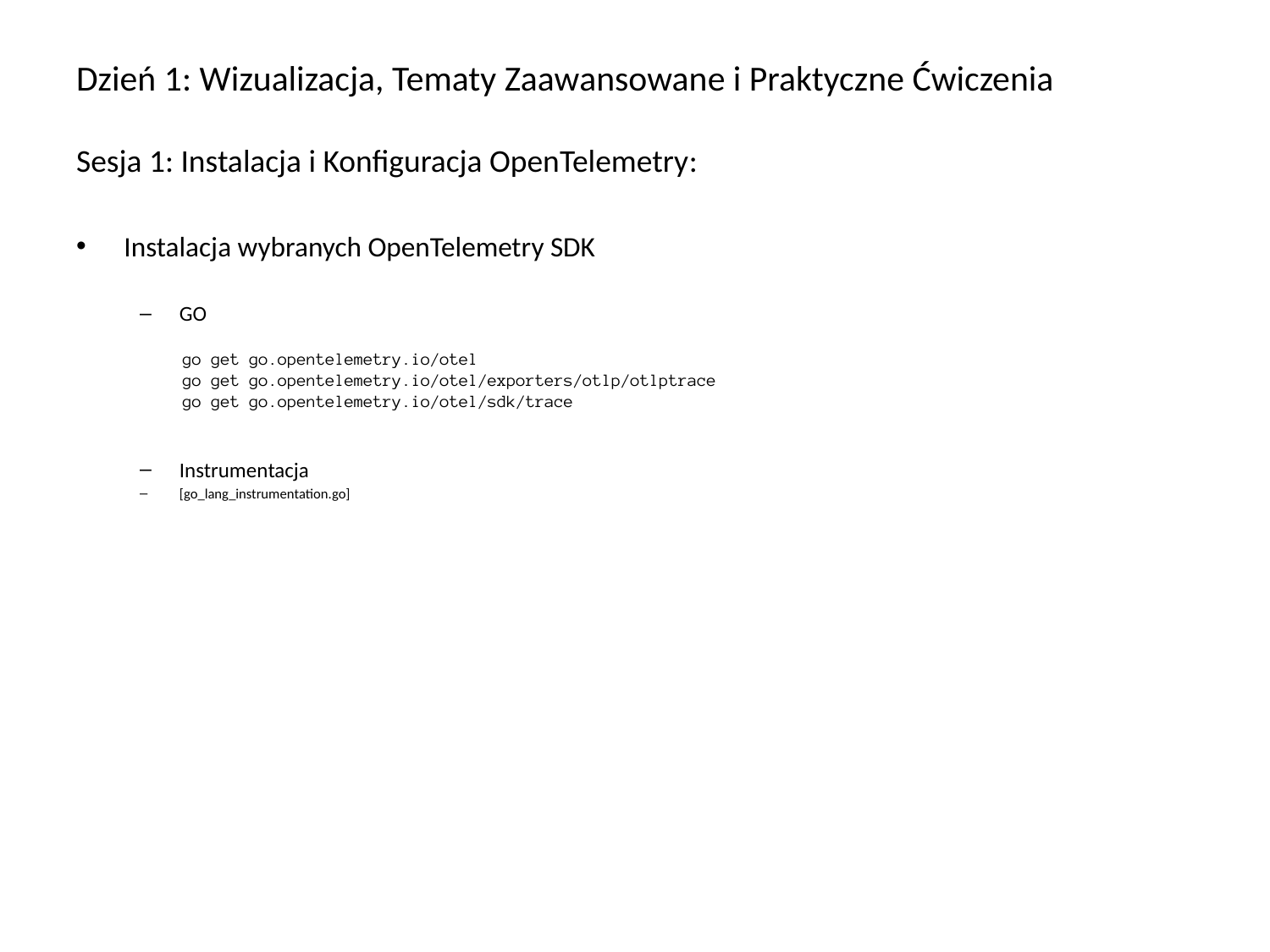

# Dzień 1: Wizualizacja, Tematy Zaawansowane i Praktyczne Ćwiczenia Sesja 1: Instalacja i Konfiguracja OpenTelemetry:
Instalacja wybranych OpenTelemetry SDK
GO
Instrumentacja
[go_lang_instrumentation.go]
go get go.opentelemetry.io/otel
go get go.opentelemetry.io/otel/exporters/otlp/otlptrace
go get go.opentelemetry.io/otel/sdk/trace